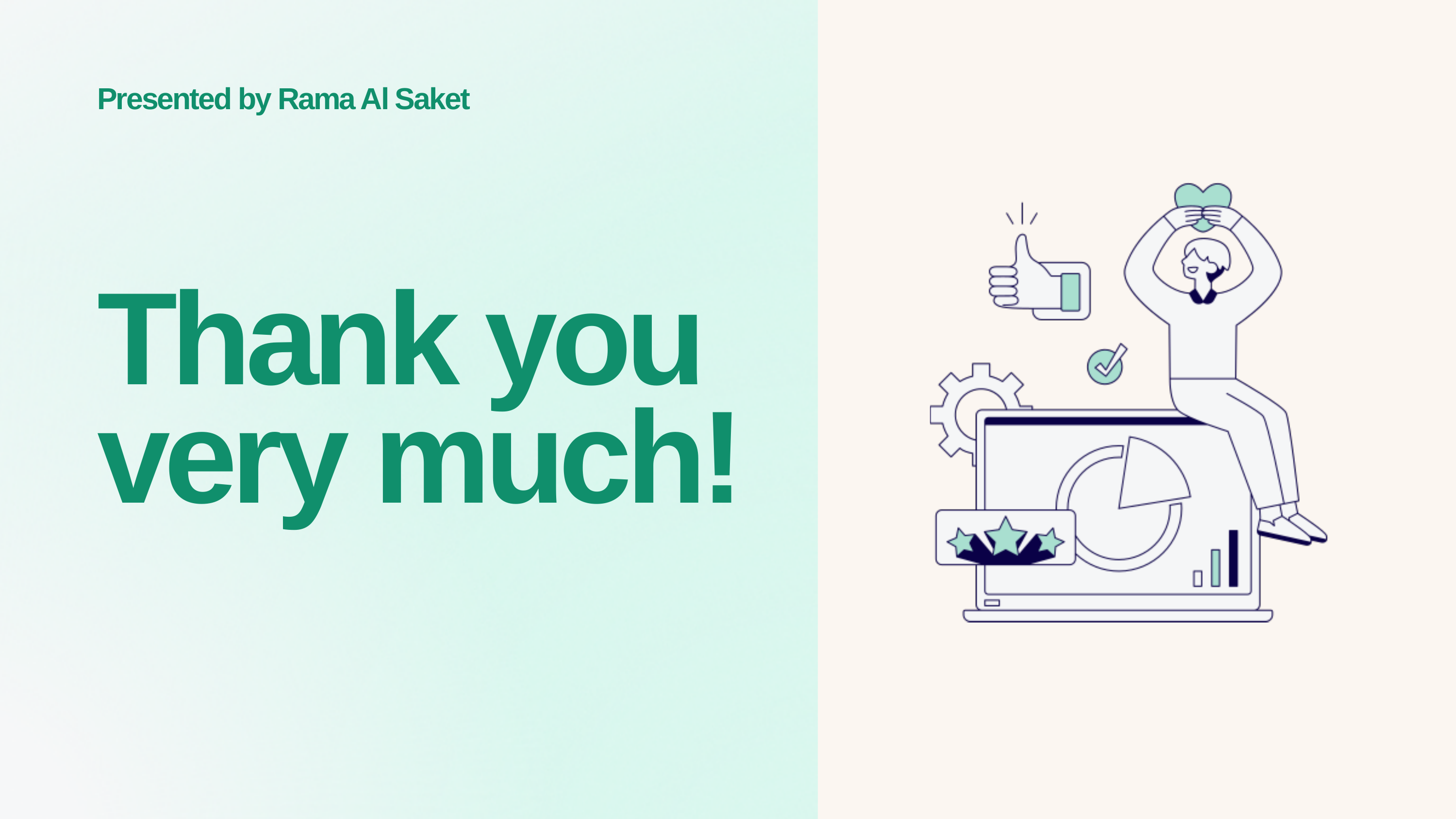

Presented by Rama Al Saket

Thank you very much!